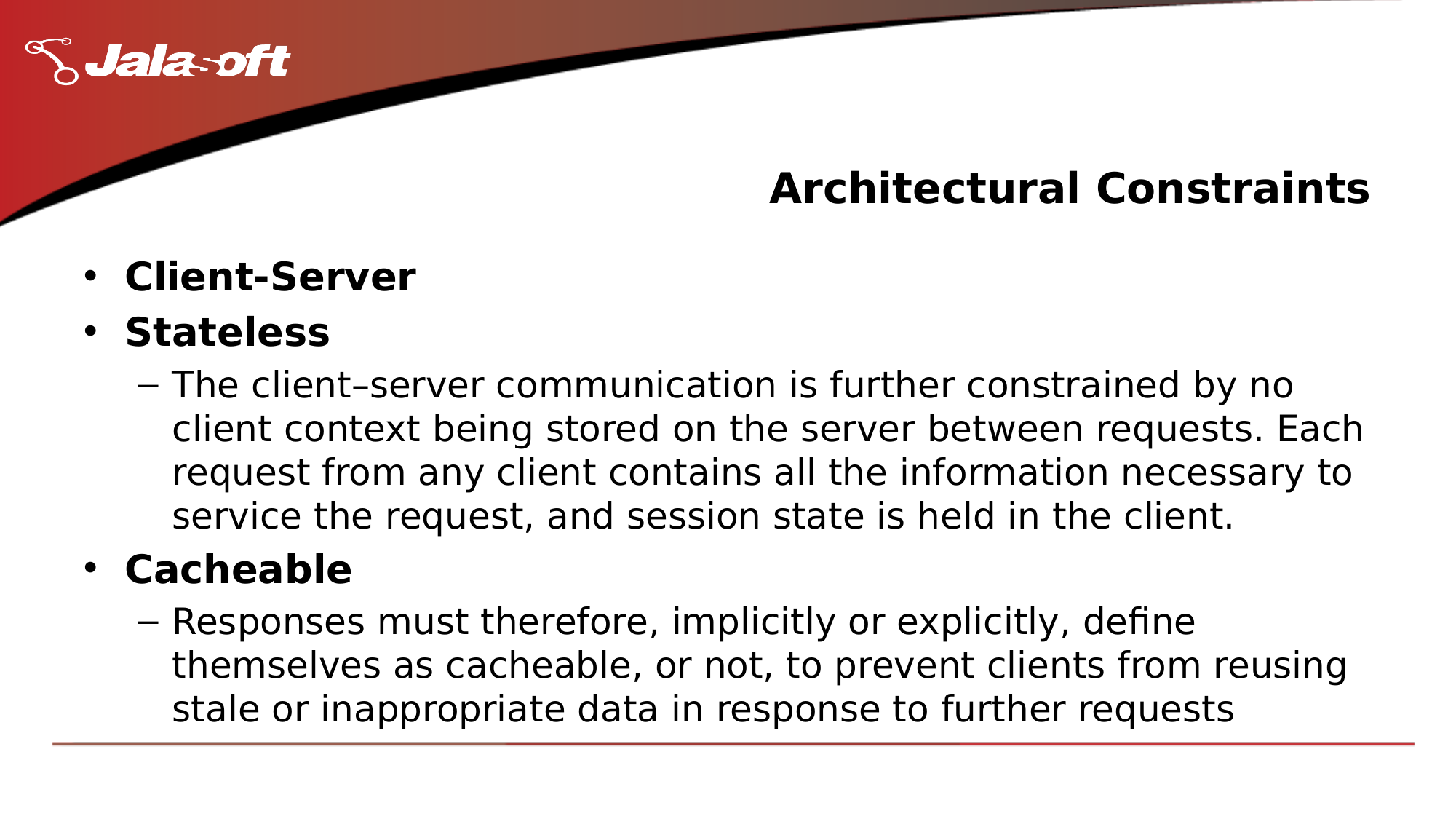

# Architectural Constraints
Client-Server
Stateless
The client–server communication is further constrained by no client context being stored on the server between requests. Each request from any client contains all the information necessary to service the request, and session state is held in the client.
Cacheable
Responses must therefore, implicitly or explicitly, define themselves as cacheable, or not, to prevent clients from reusing stale or inappropriate data in response to further requests